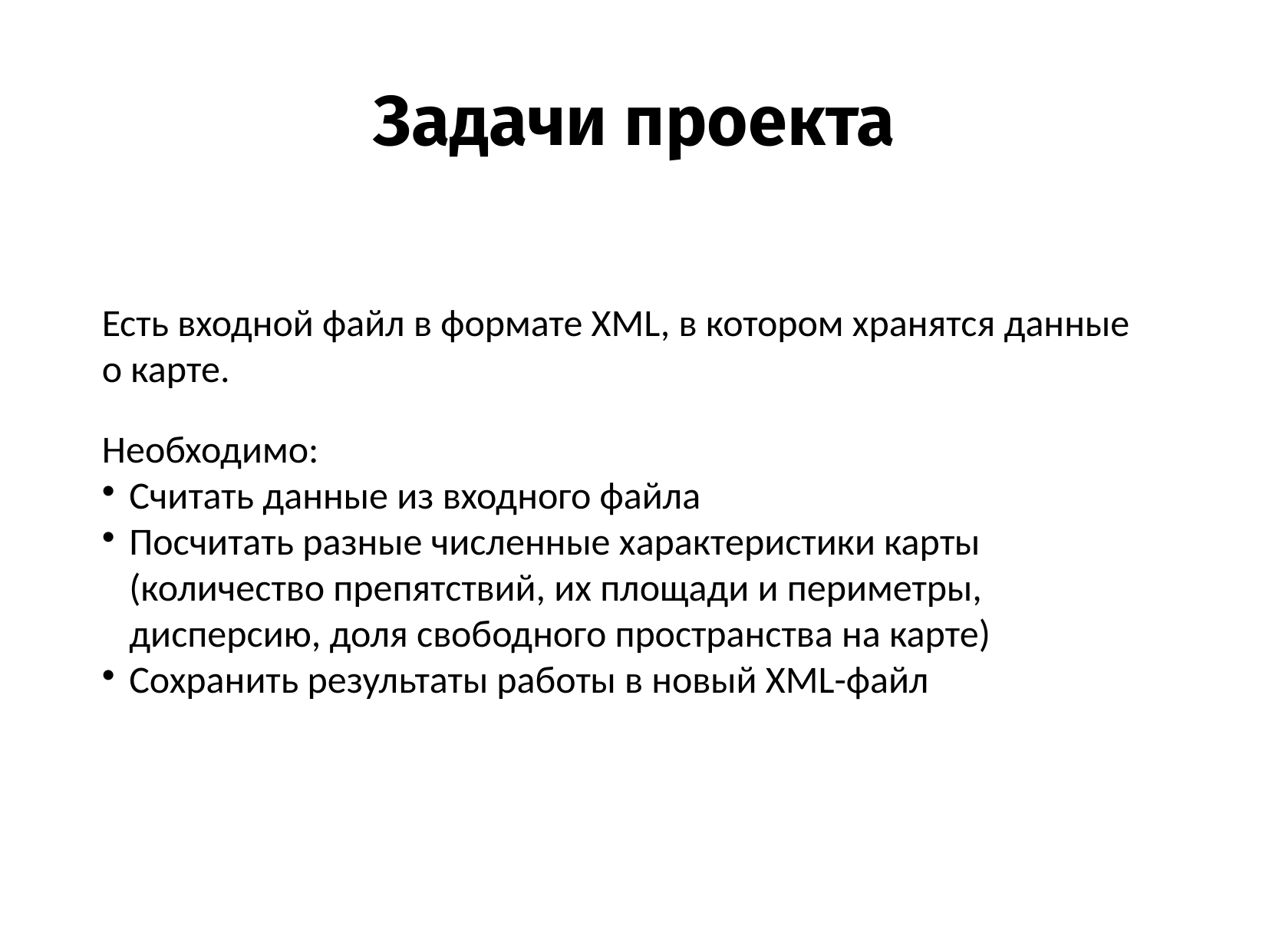

Задачи проекта

Есть входной файл в формате XML, в котором хранятся данные о карте.

Необходимо:
Считать данные из входного файла
Посчитать разные численные характеристики карты (количество препятствий, их площади и периметры, дисперсию, доля свободного пространства на карте)
Сохранить результаты работы в новый XML-файл